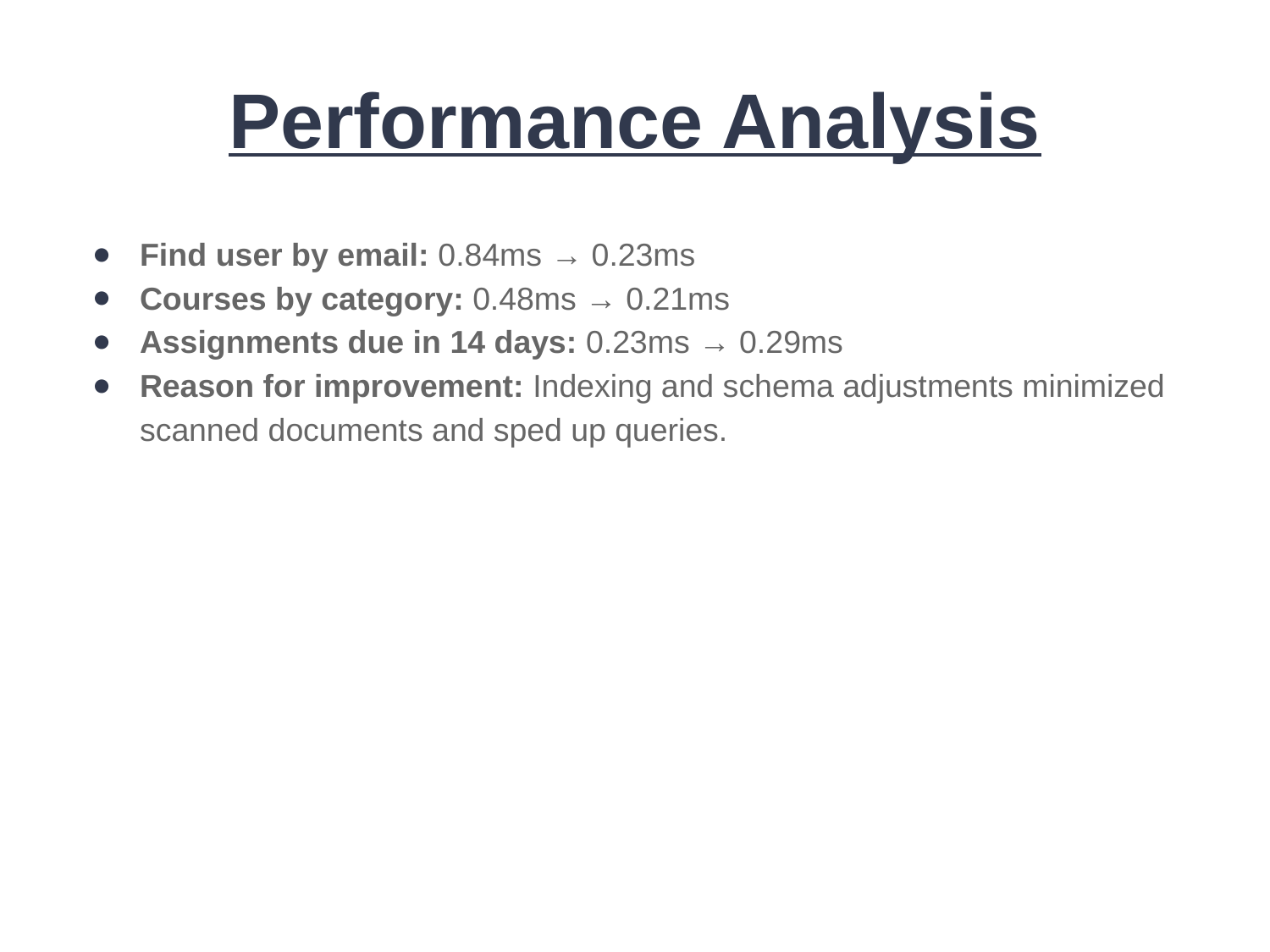

# Performance Analysis
Find user by email: 0.84ms → 0.23ms
Courses by category: 0.48ms → 0.21ms
Assignments due in 14 days: 0.23ms → 0.29ms
Reason for improvement: Indexing and schema adjustments minimized scanned documents and sped up queries.